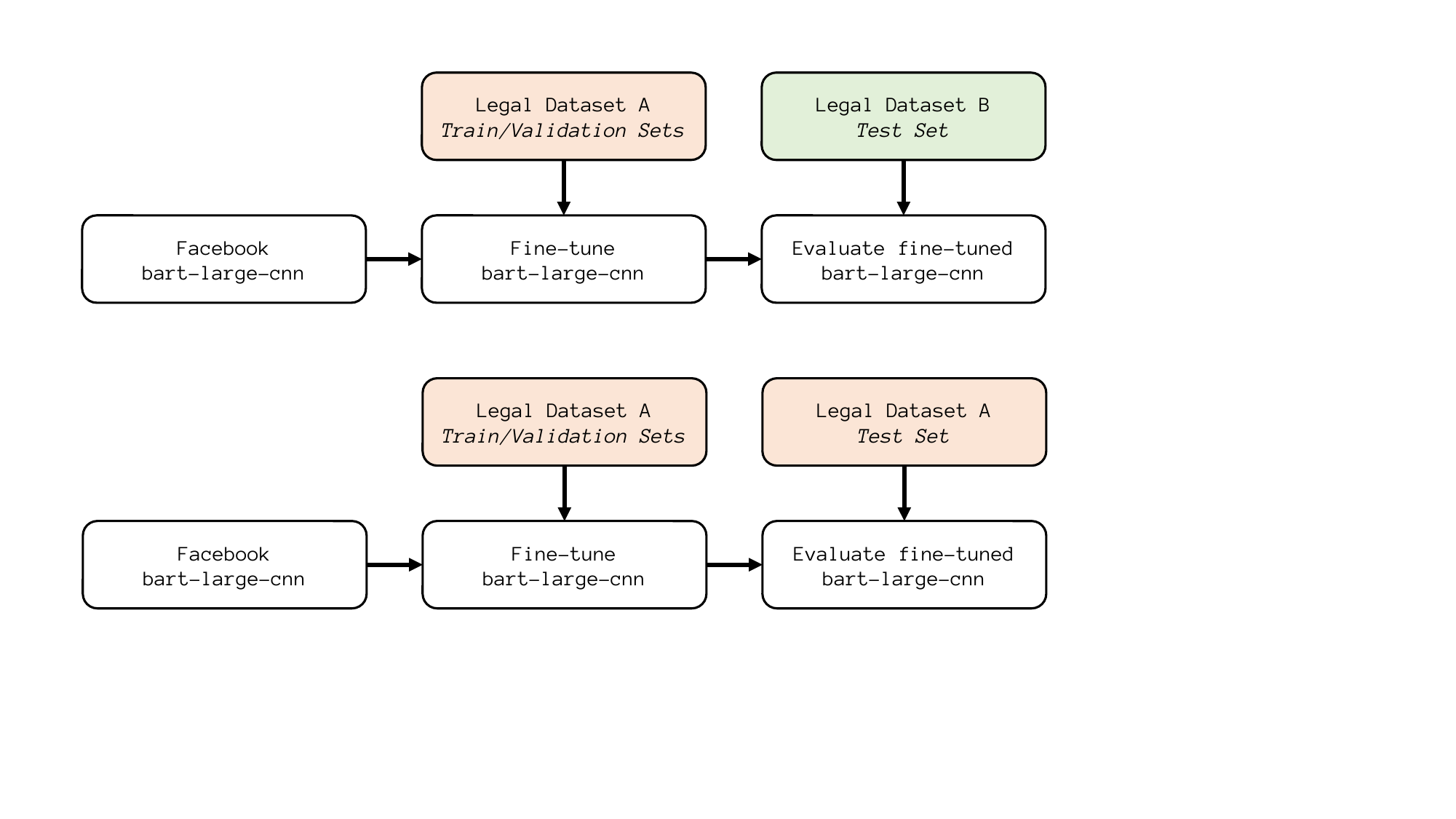

Legal Dataset A
Train/Validation Sets
Legal Dataset B
Test Set
Facebook
bart-large-cnn
Fine-tune
bart-large-cnn
Evaluate fine-tuned
bart-large-cnn
Legal Dataset A
Train/Validation Sets
Legal Dataset A
Test Set
Facebook
bart-large-cnn
Fine-tune
bart-large-cnn
Evaluate fine-tuned
bart-large-cnn